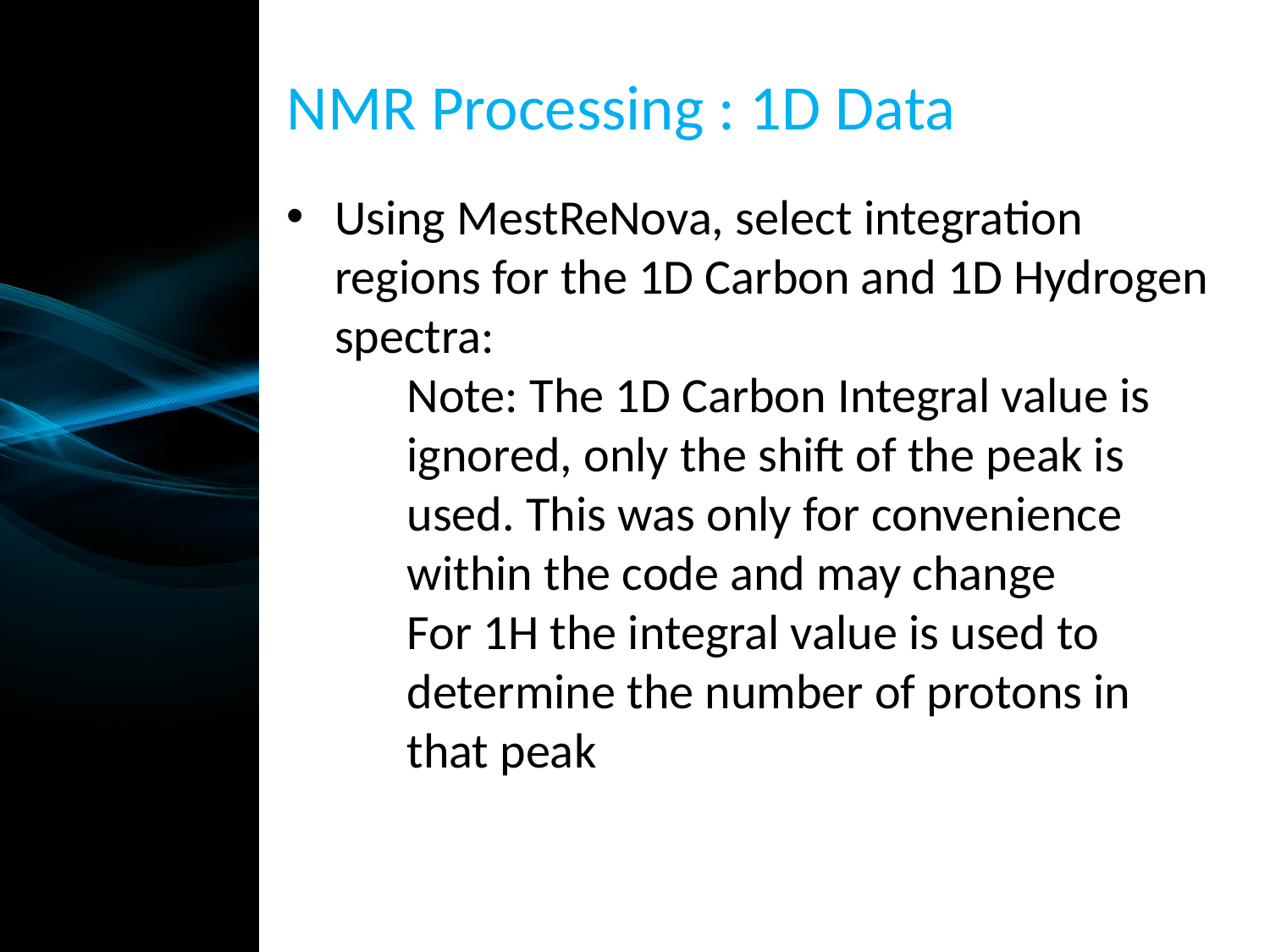

NMR Processing : 1D Data
Using MestReNova, select integration regions for the 1D Carbon and 1D Hydrogen spectra:
Note: The 1D Carbon Integral value is ignored, only the shift of the peak is used. This was only for convenience within the code and may change
For 1H the integral value is used to determine the number of protons in that peak